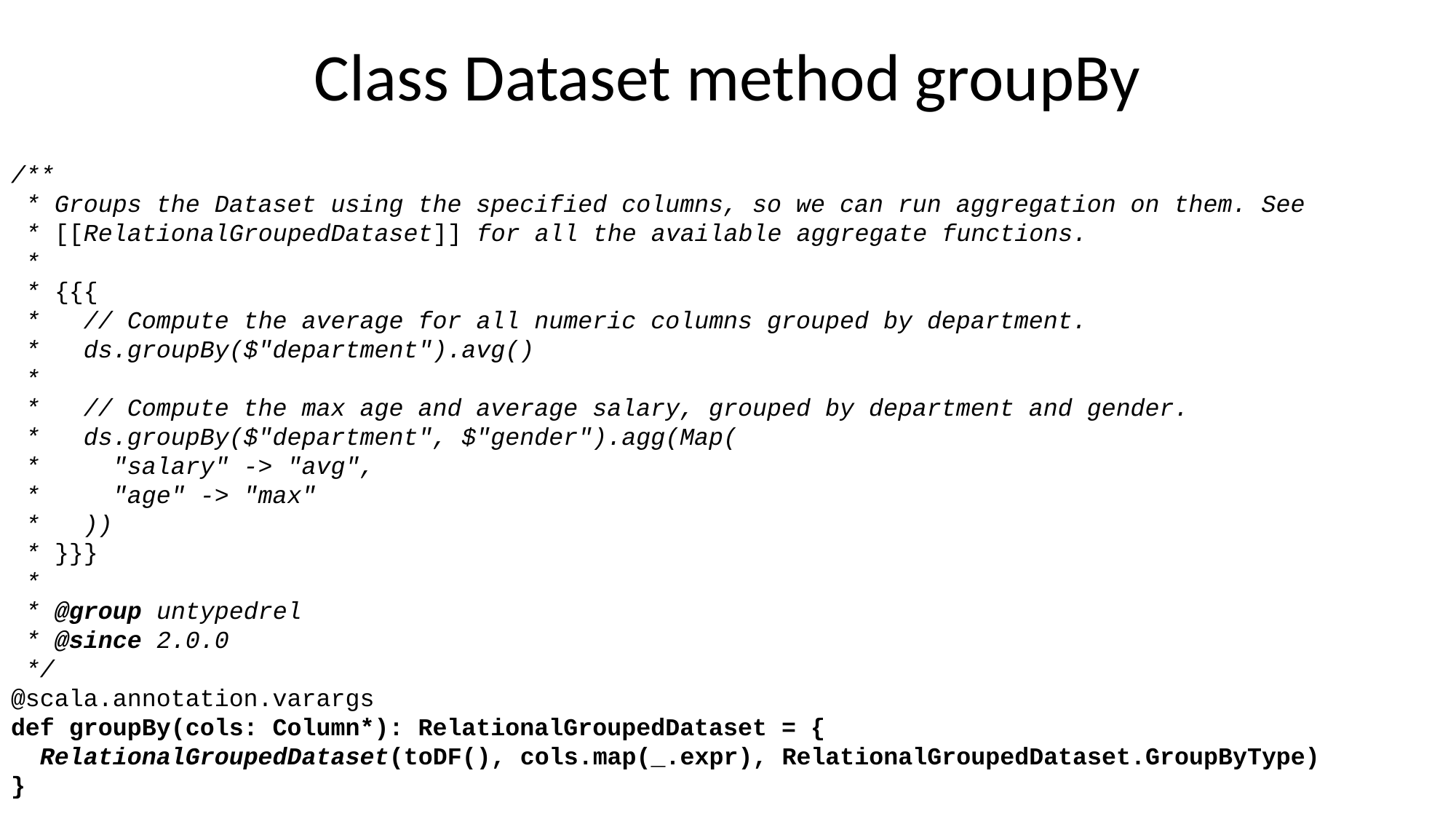

# Class Dataset method groupBy
/**
 * Groups the Dataset using the specified columns, so we can run aggregation on them. See
 * [[RelationalGroupedDataset]] for all the available aggregate functions.
 *
 * {{{
 *   // Compute the average for all numeric columns grouped by department.
 *   ds.groupBy($"department").avg()
 *
 *   // Compute the max age and average salary, grouped by department and gender.
 *   ds.groupBy($"department", $"gender").agg(Map(
 *     "salary" -> "avg",
 *     "age" -> "max"
 *   ))
 * }}}
 *
 * @group untypedrel
 * @since 2.0.0
 */
@scala.annotation.varargs
def groupBy(cols: Column*): RelationalGroupedDataset = {
  RelationalGroupedDataset(toDF(), cols.map(_.expr), RelationalGroupedDataset.GroupByType)
}